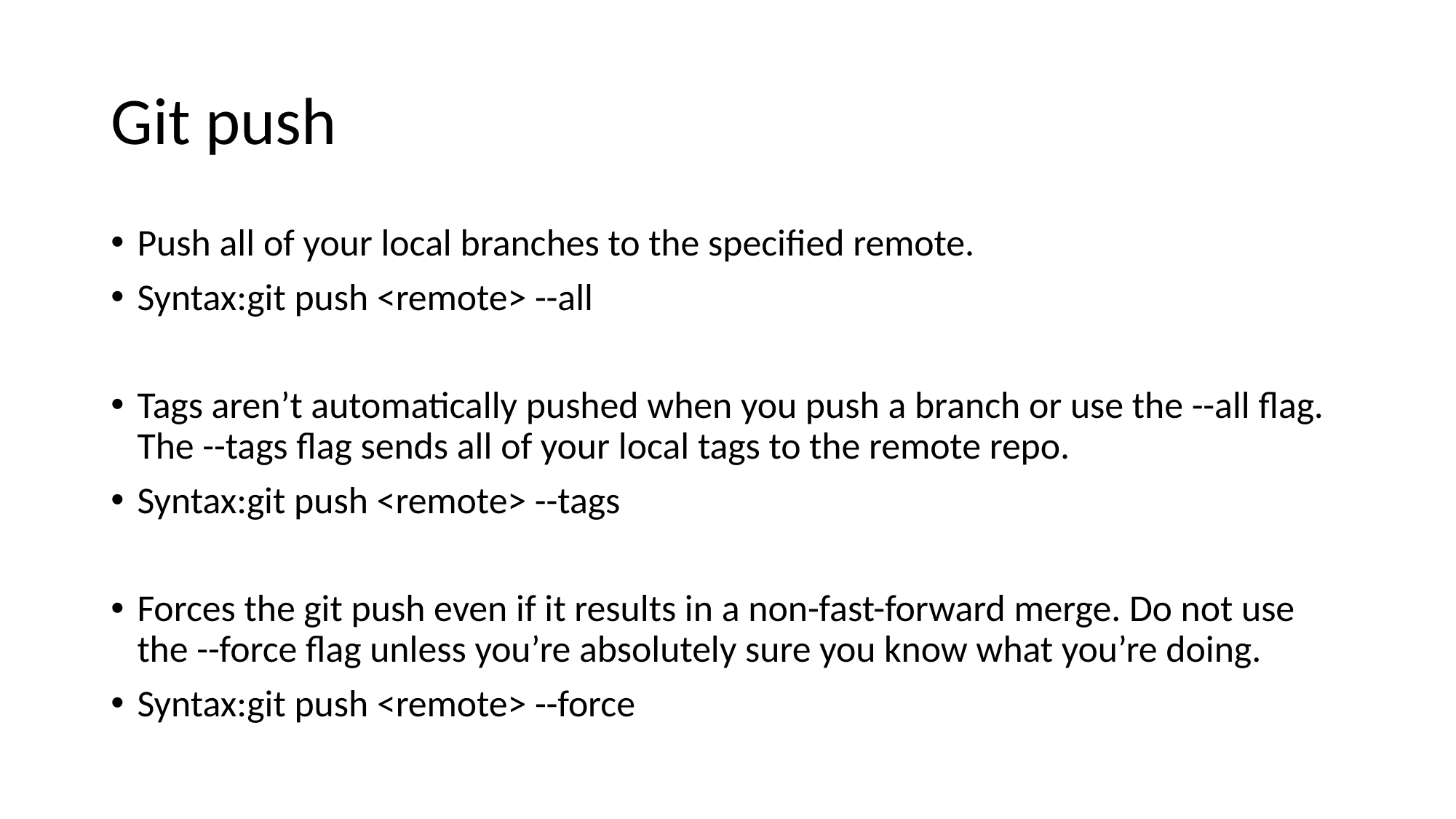

# Git push
Push all of your local branches to the specified remote.
Syntax:git push <remote> --all

Tags aren’t automatically pushed when you push a branch or use the --all flag. The --tags flag sends all of your local tags to the remote repo.
Syntax:git push <remote> --tags

Forces the git push even if it results in a non-fast-forward merge. Do not use the --force flag unless you’re absolutely sure you know what you’re doing.
Syntax:git push <remote> --force